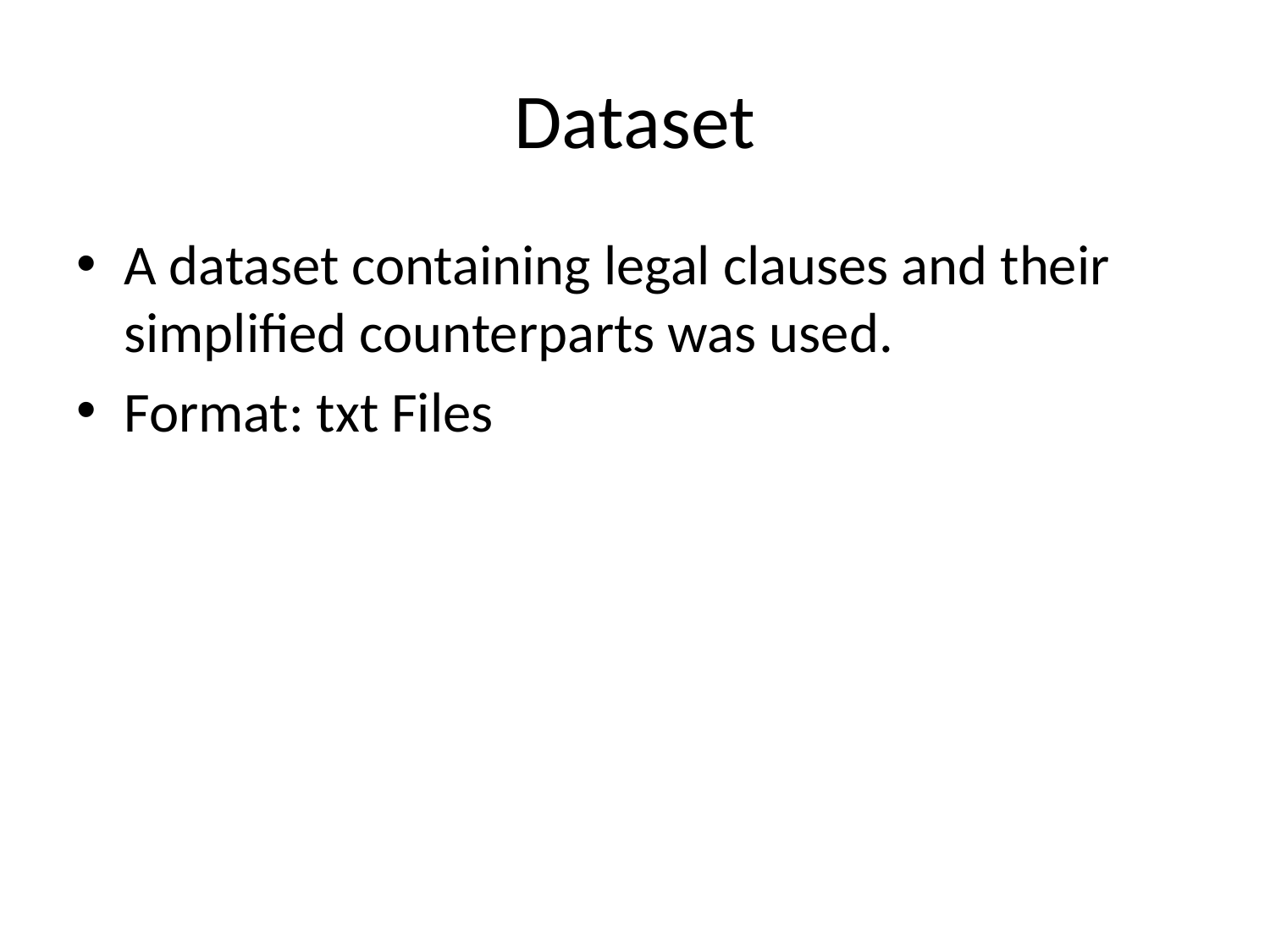

# Dataset
A dataset containing legal clauses and their simplified counterparts was used.
Format: txt Files